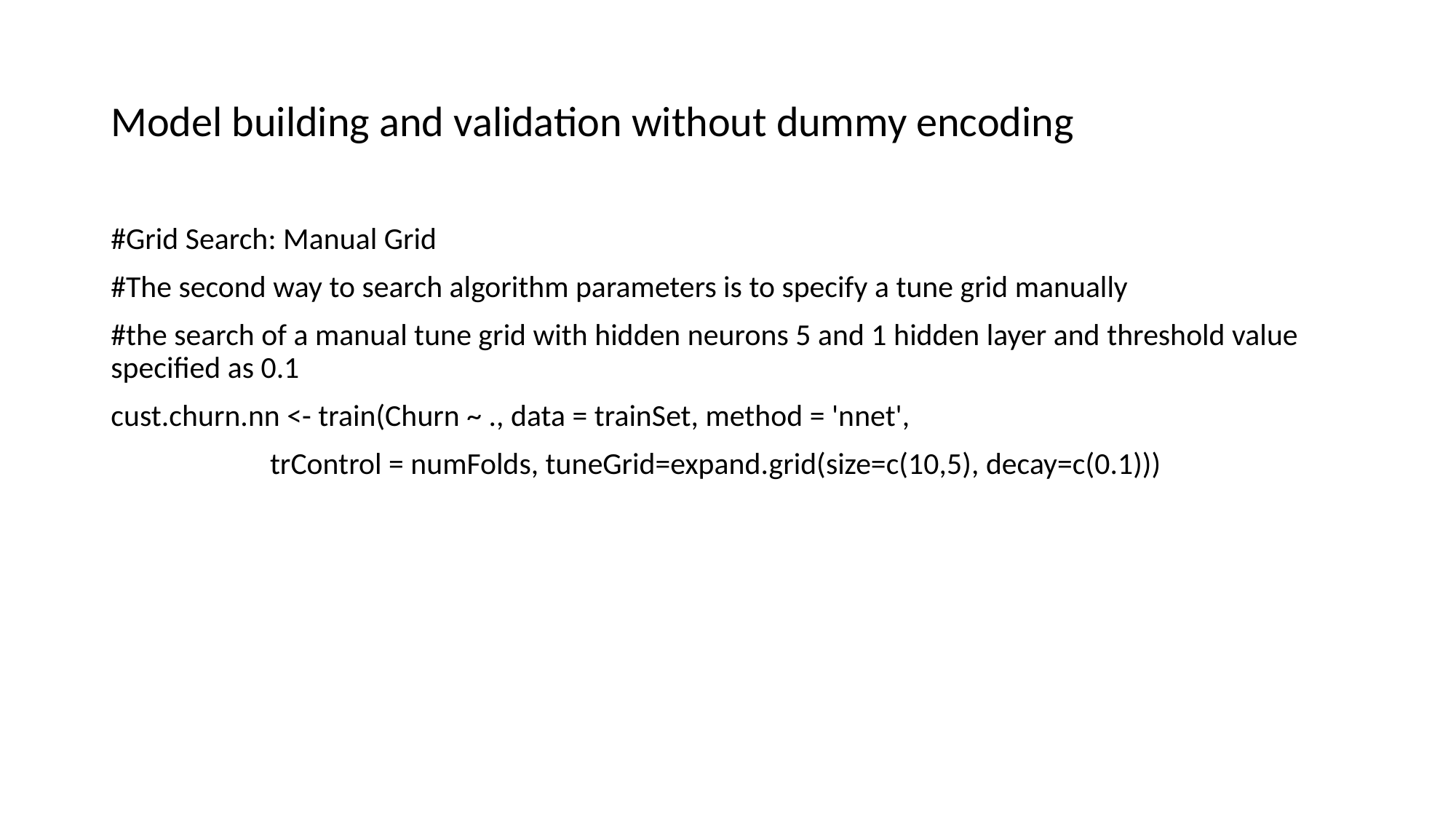

# Model building and validation without dummy encoding
#Grid Search: Manual Grid
#The second way to search algorithm parameters is to specify a tune grid manually
#the search of a manual tune grid with hidden neurons 5 and 1 hidden layer and threshold value specified as 0.1
cust.churn.nn <- train(Churn ~ ., data = trainSet, method = 'nnet',
                       trControl = numFolds, tuneGrid=expand.grid(size=c(10,5), decay=c(0.1)))